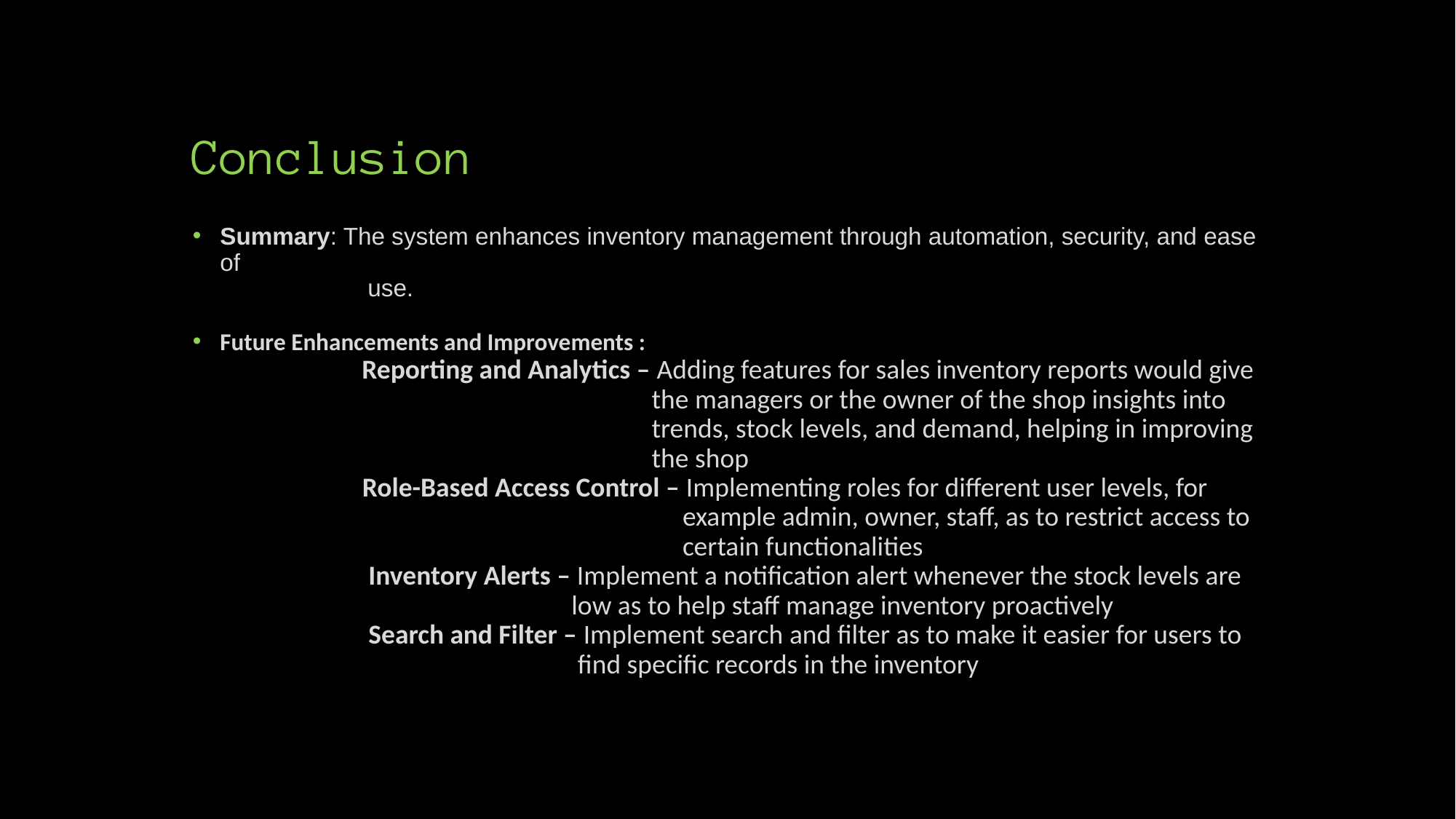

# Conclusion
Summary: The system enhances inventory management through automation, security, and ease of
                      use.
Future Enhancements and Improvements :
                          Reporting and Analytics – Adding features for sales inventory reports would give
                                                                      the managers or the owner of the shop insights into
                                                                      trends, stock levels, and demand, helping in improving
                                                                      the shop
                       Role-Based Access Control – Implementing roles for different user levels, for
                                                                           example admin, owner, staff, as to restrict access to
                                                                           certain functionalities
                        Inventory Alerts – Implement a notification alert whenever the stock levels are
                                                         low as to help staff manage inventory proactively
                        Search and Filter – Implement search and filter as to make it easier for users to
                                                          find specific records in the inventory